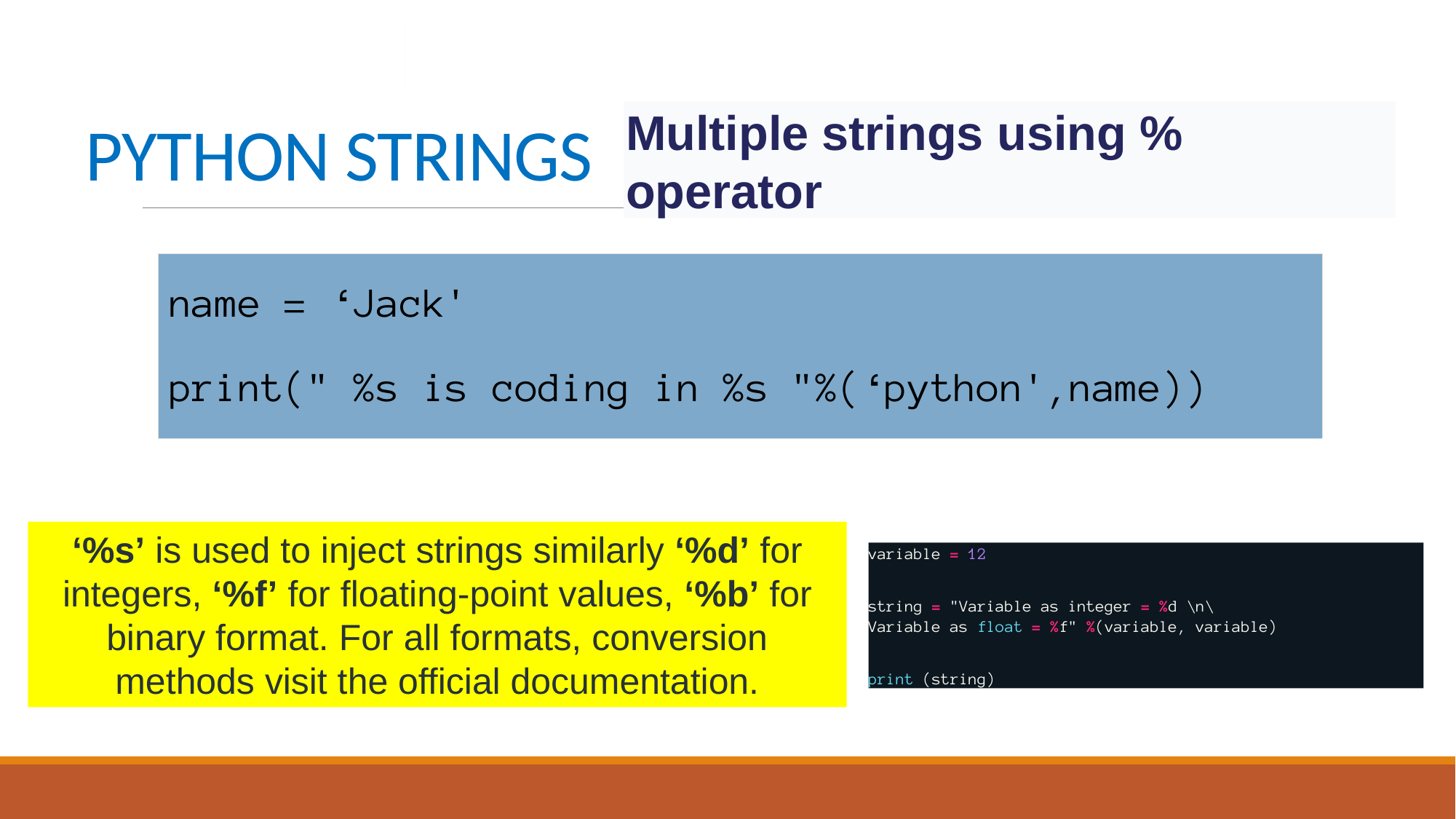

# PYTHON STRINGS

Multiple strings using % operator
| name = ‘Jack'   print(" %s is coding in %s "%(‘python',name)) |
| --- |
‘%s’ is used to inject strings similarly ‘%d’ for integers, ‘%f’ for floating-point values, ‘%b’ for binary format. For all formats, conversion methods visit the official documentation.
variable = 12

string = "Variable as integer = %d \n\
Variable as float = %f" %(variable, variable)

print (string)